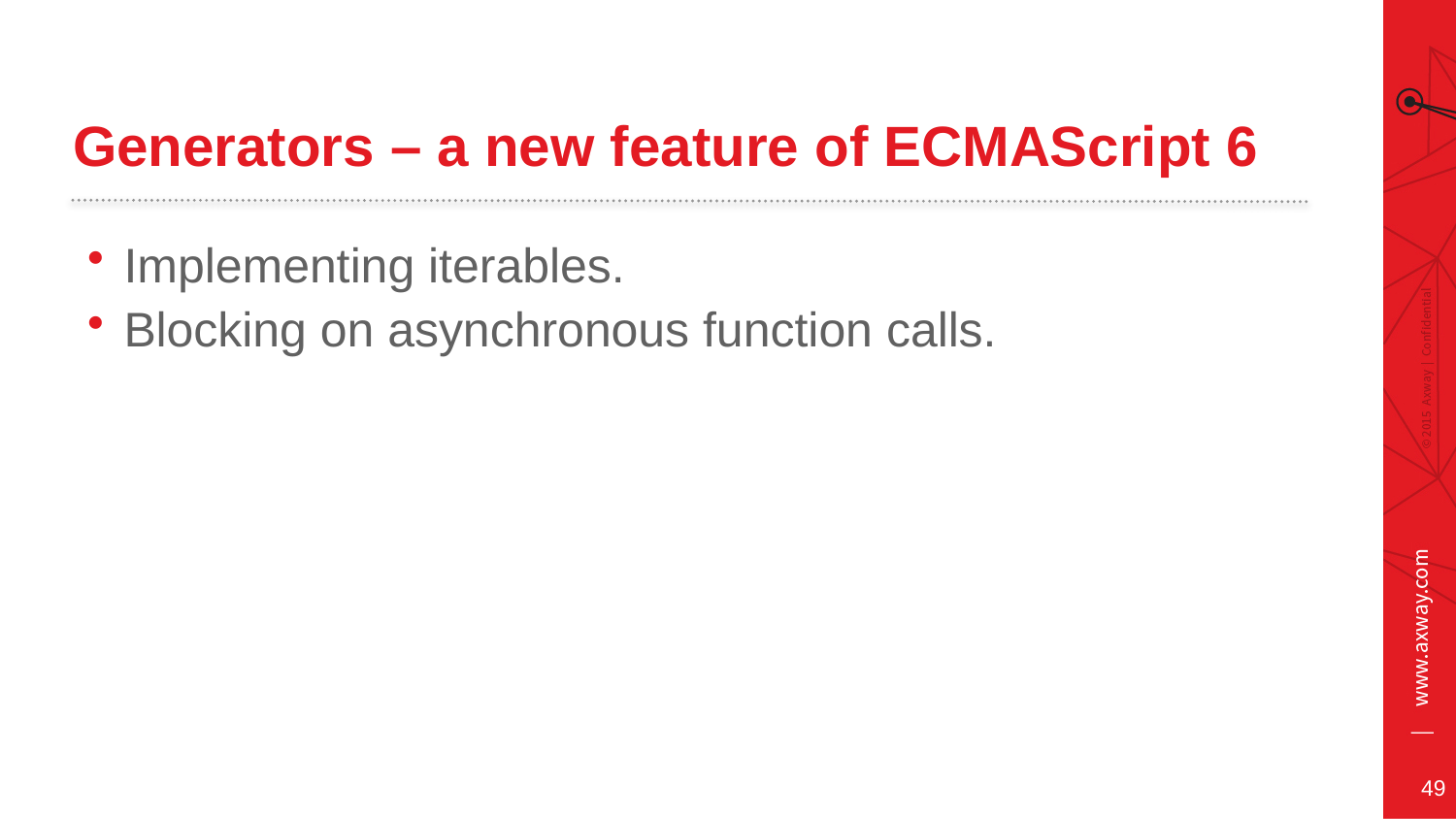

# Generators – a new feature of ECMAScript 6
Implementing iterables.
Blocking on asynchronous function calls.

49